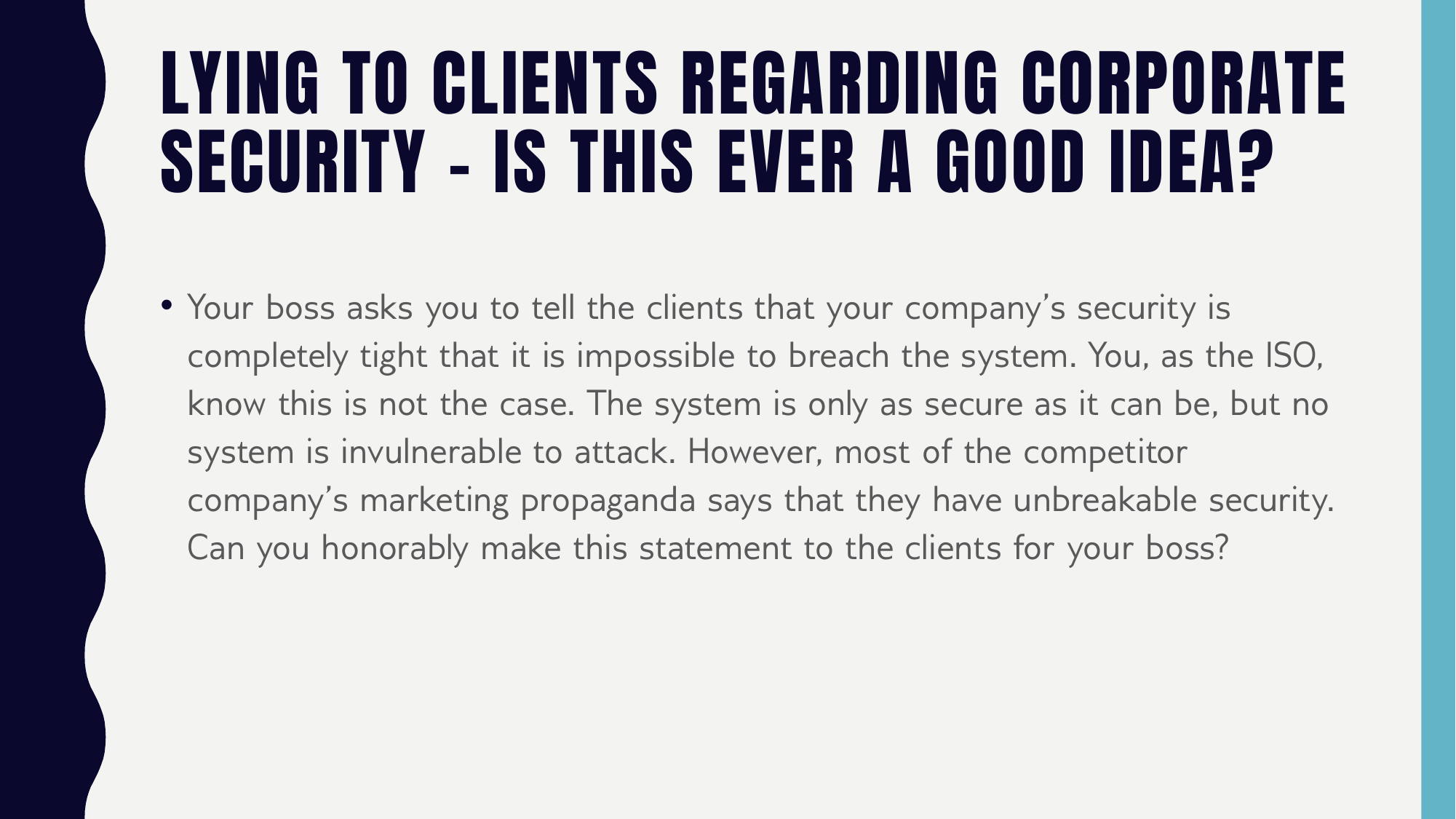

# Lying to Clients Regarding Corporate Security – Is This Ever a Good Idea?
Your boss asks you to tell the clients that your company’s security is completely tight that it is impossible to breach the system. You, as the ISO, know this is not the case. The system is only as secure as it can be, but no system is invulnerable to attack. However, most of the competitor company’s marketing propaganda says that they have unbreakable security. Can you honorably make this statement to the clients for your boss?